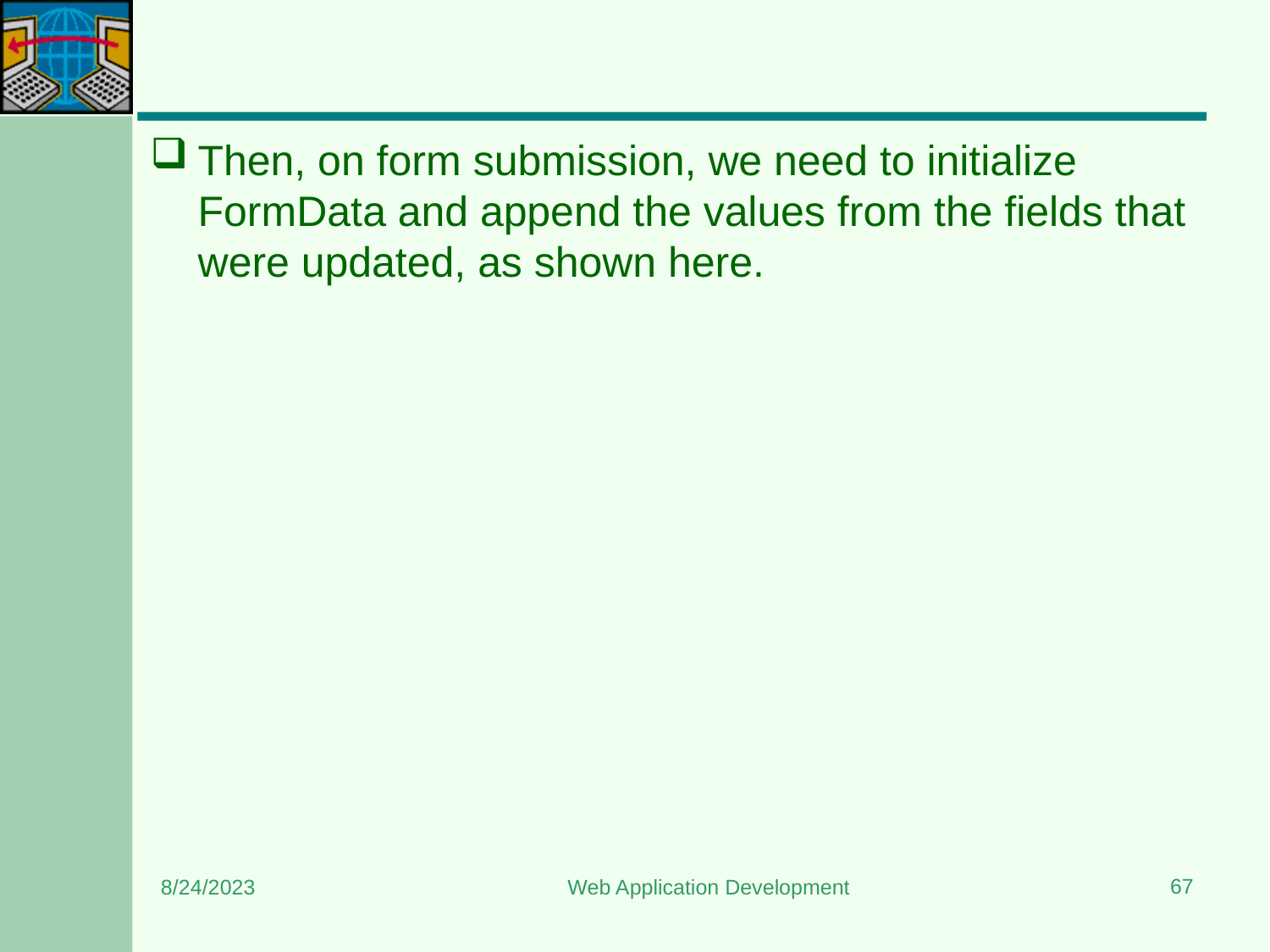

#
Then, on form submission, we need to initialize FormData and append the values from the fields that were updated, as shown here.

67
8/24/2023
Web Application Development